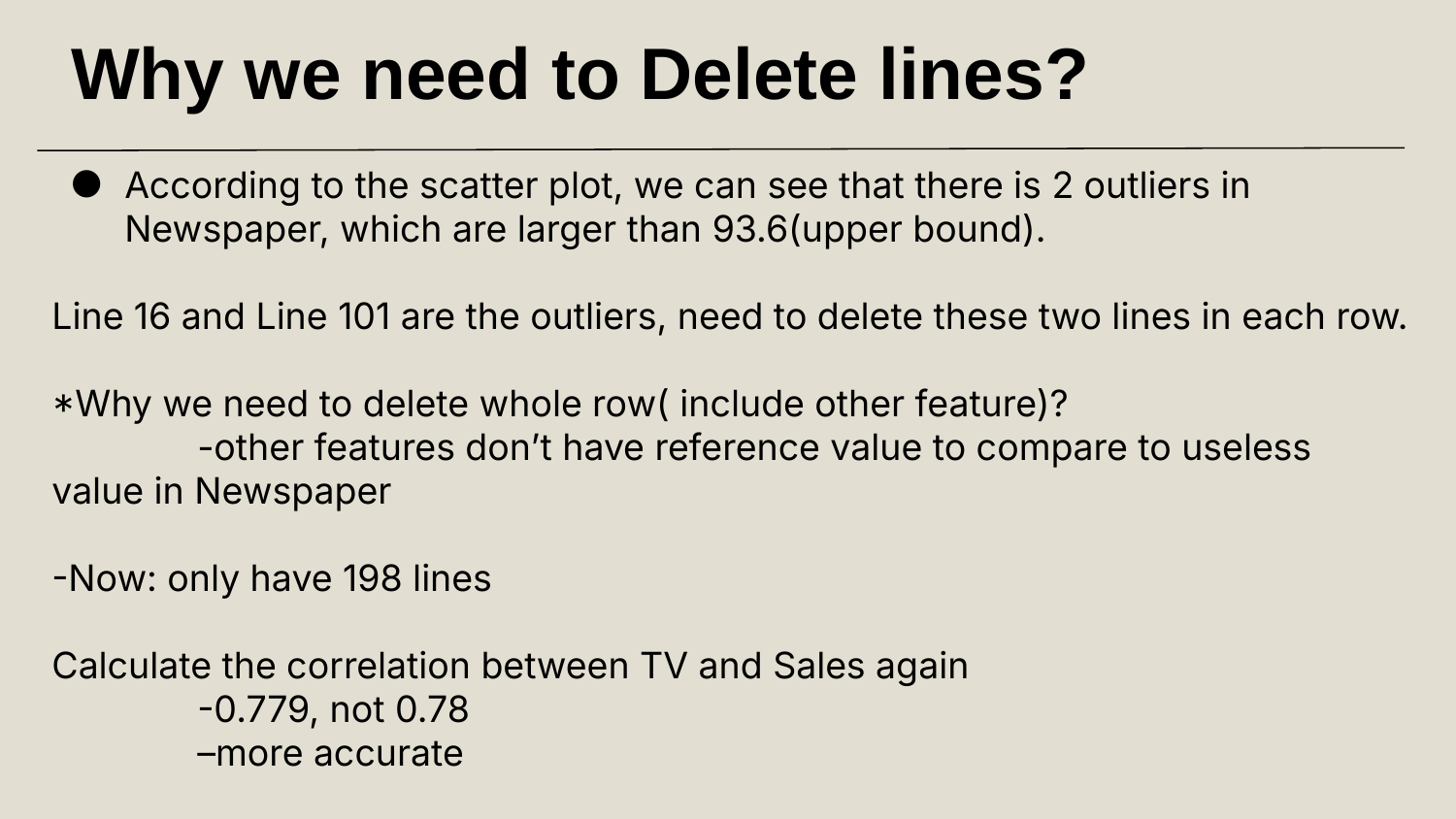

Why we need to Delete lines?
According to the scatter plot, we can see that there is 2 outliers in Newspaper, which are larger than 93.6(upper bound).

Line 16 and Line 101 are the outliers, need to delete these two lines in each row.

*Why we need to delete whole row( include other feature)?
	-other features don’t have reference value to compare to useless value in Newspaper

-Now: only have 198 lines

Calculate the correlation between TV and Sales again
	-0.779, not 0.78
	–more accurate